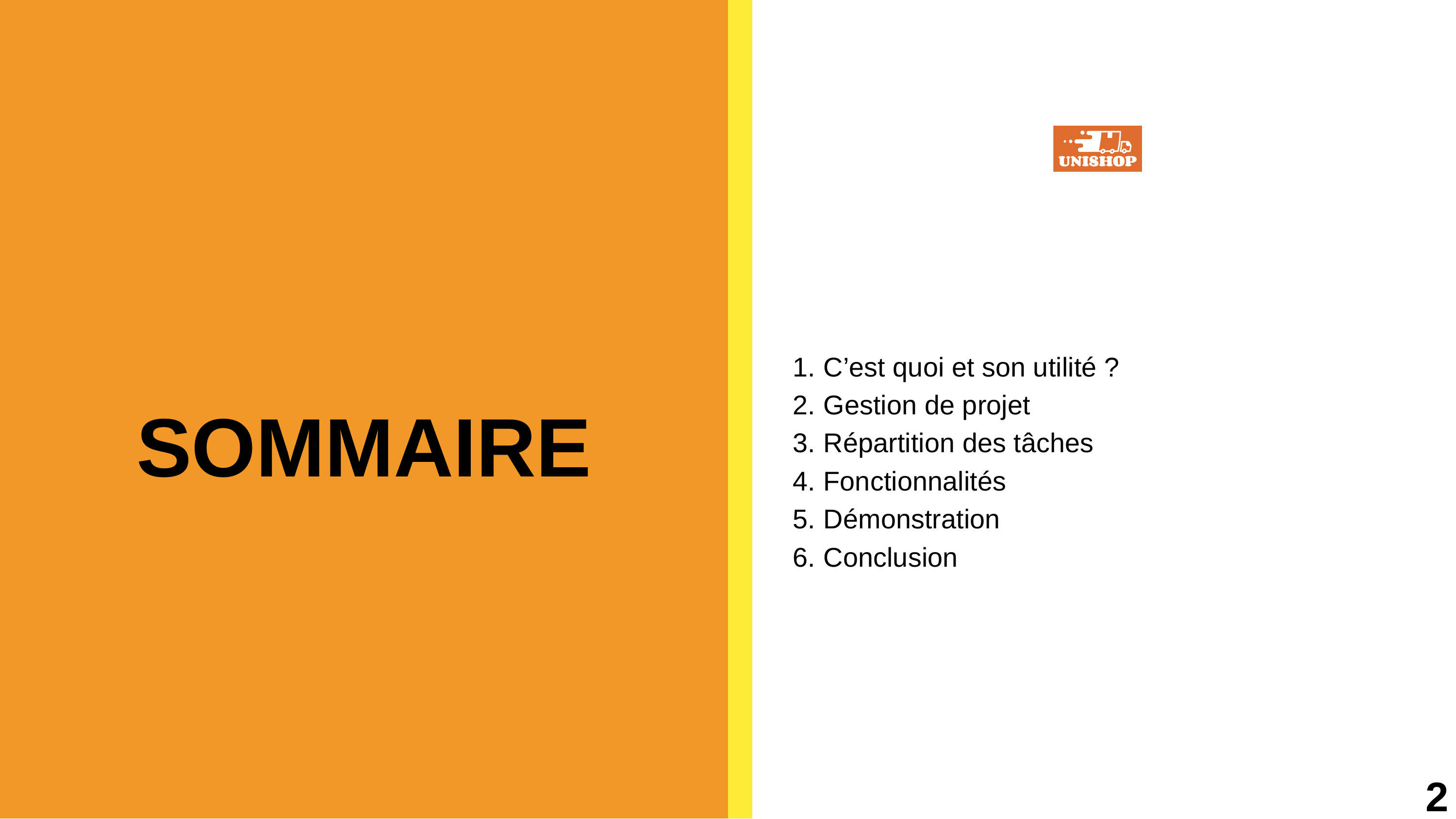

C’est quoi et son utilité ?
 Gestion de projet
 Répartition des tâches
 Fonctionnalités
 Démonstration
 Conclusion
SOMMAIRE
2